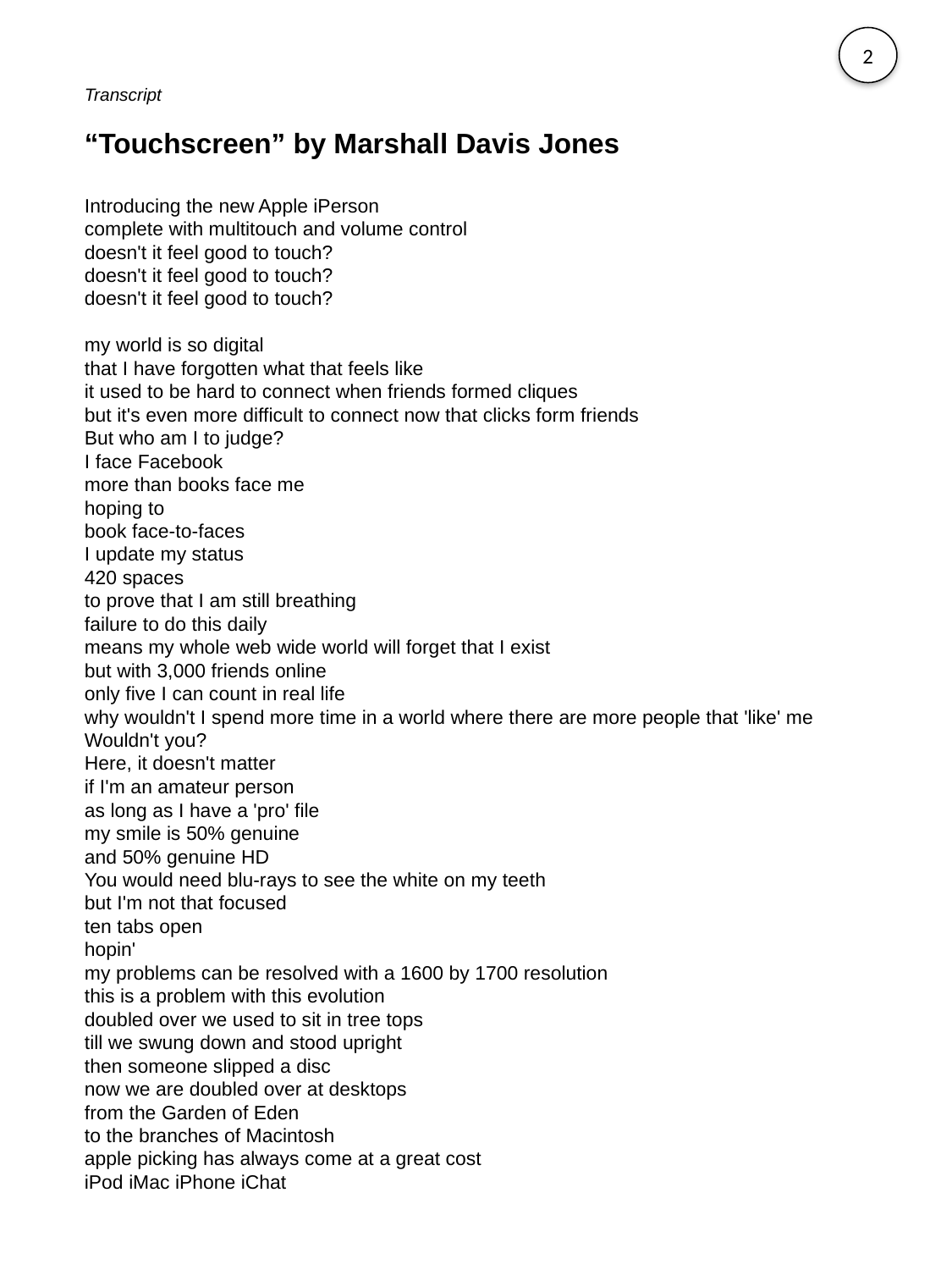

2
Transcript
“Touchscreen” by Marshall Davis Jones
Introducing the new Apple iPerson
complete with multitouch and volume control
doesn't it feel good to touch?
doesn't it feel good to touch?
doesn't it feel good to touch?
my world is so digital
that I have forgotten what that feels like
it used to be hard to connect when friends formed cliques
but it's even more difficult to connect now that clicks form friends
But who am I to judge?
I face Facebook
more than books face me
hoping to
book face-to-faces
I update my status
420 spaces
to prove that I am still breathing
failure to do this daily
means my whole web wide world will forget that I exist
but with 3,000 friends online
only five I can count in real life
why wouldn't I spend more time in a world where there are more people that 'like' me
Wouldn't you?
Here, it doesn't matter
if I'm an amateur person
as long as I have a 'pro' file
my smile is 50% genuine
and 50% genuine HD
You would need blu-rays to see the white on my teeth
but I'm not that focused
ten tabs open
hopin'
my problems can be resolved with a 1600 by 1700 resolution
this is a problem with this evolution
doubled over we used to sit in tree tops
till we swung down and stood upright
then someone slipped a disc
now we are doubled over at desktops
from the Garden of Eden
to the branches of Macintosh
apple picking has always come at a great cost
iPod iMac iPhone iChat